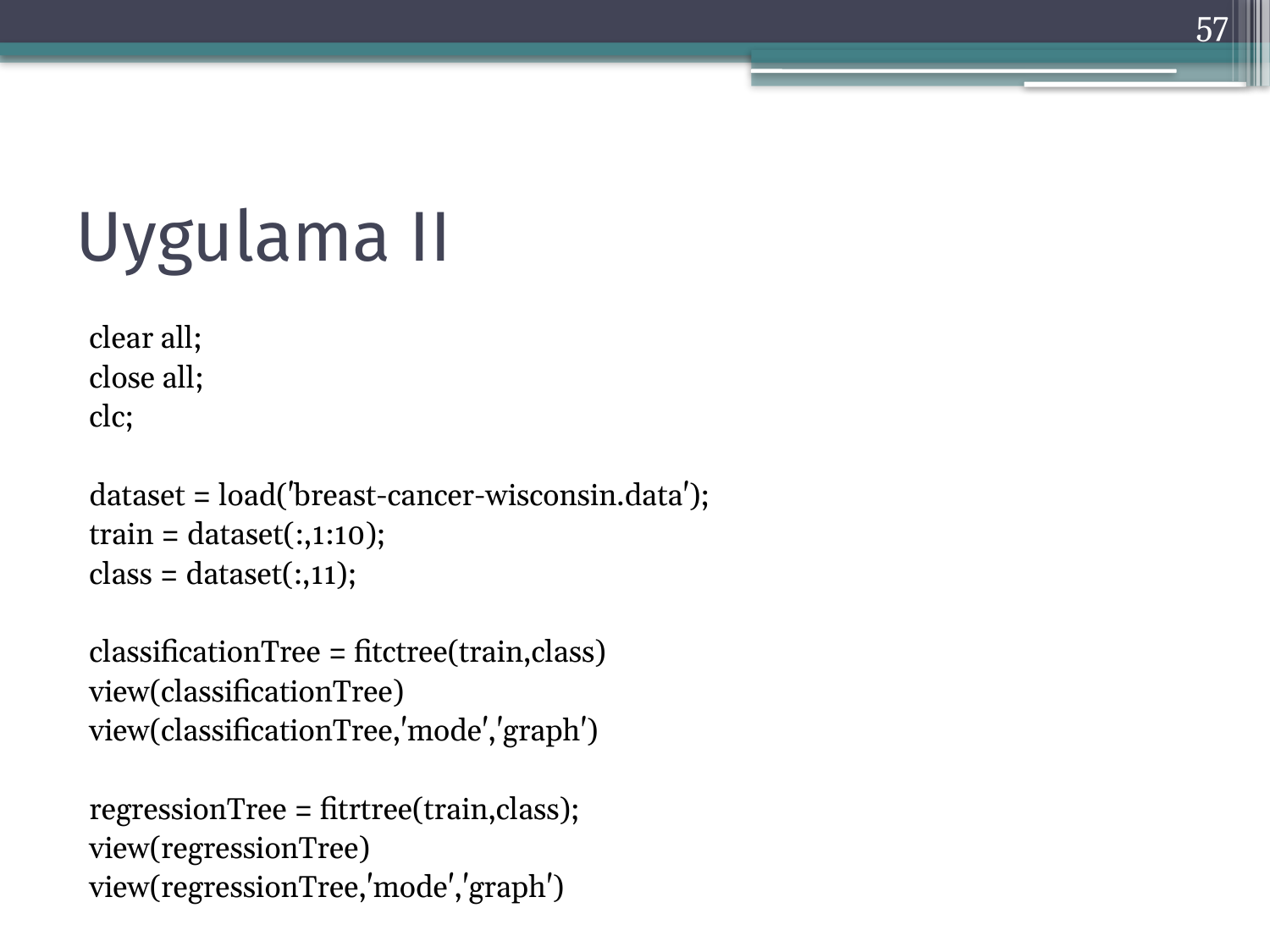

57
# Uygulama II
clear all;
close all;
clc;

dataset = load('breast-cancer-wisconsin.data');
train = dataset(:,1:10);
class = dataset(:,11);

classificationTree = fitctree(train,class)
view(classificationTree)
view(classificationTree,'mode','graph')

regressionTree = fitrtree(train,class);
view(regressionTree)
view(regressionTree,'mode','graph')